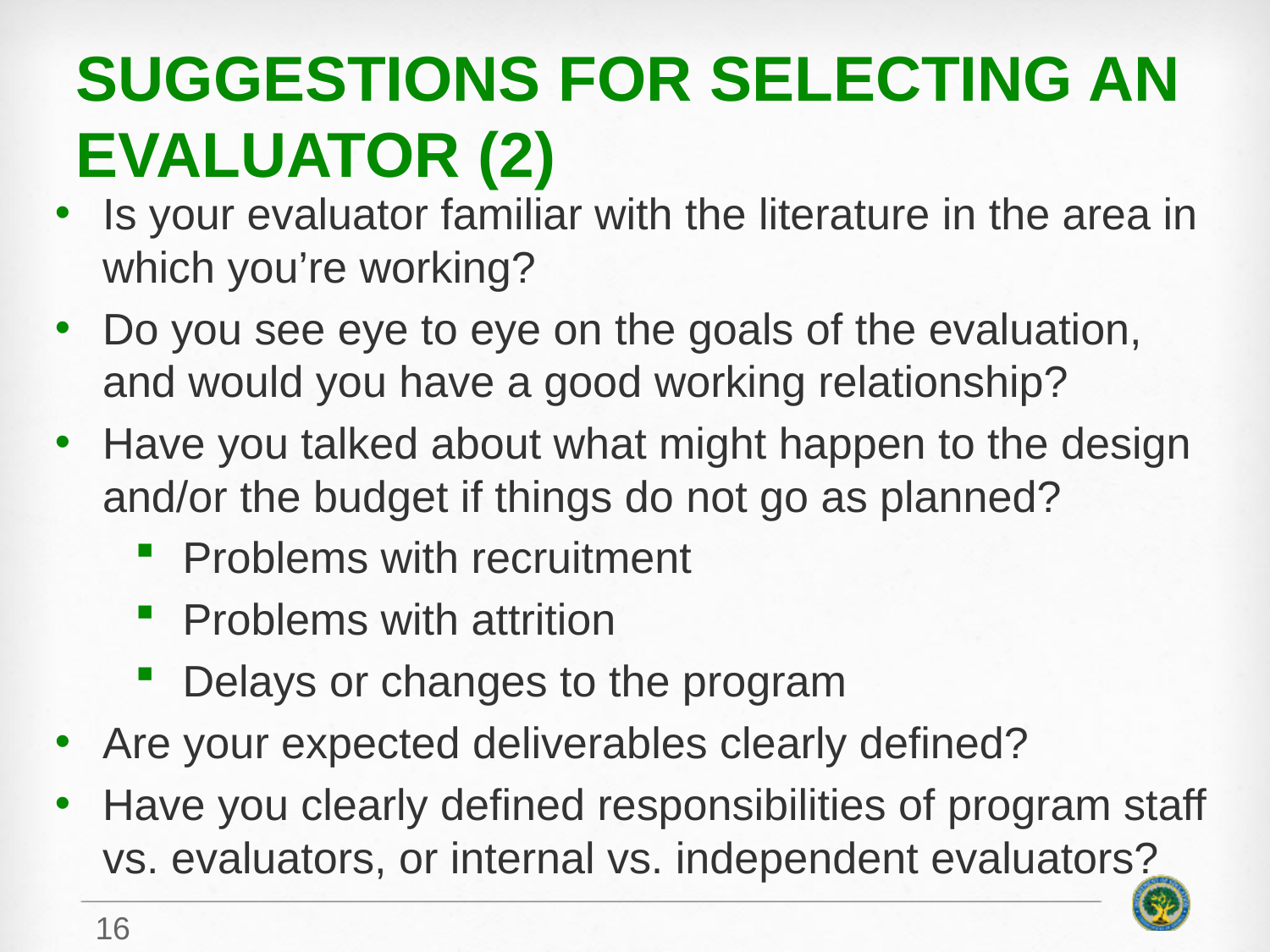

# Suggestions for Selecting an Evaluator (2)
Is your evaluator familiar with the literature in the area in which you’re working?
Do you see eye to eye on the goals of the evaluation, and would you have a good working relationship?
Have you talked about what might happen to the design and/or the budget if things do not go as planned?
Problems with recruitment
Problems with attrition
Delays or changes to the program
Are your expected deliverables clearly defined?
Have you clearly defined responsibilities of program staff vs. evaluators, or internal vs. independent evaluators?

16